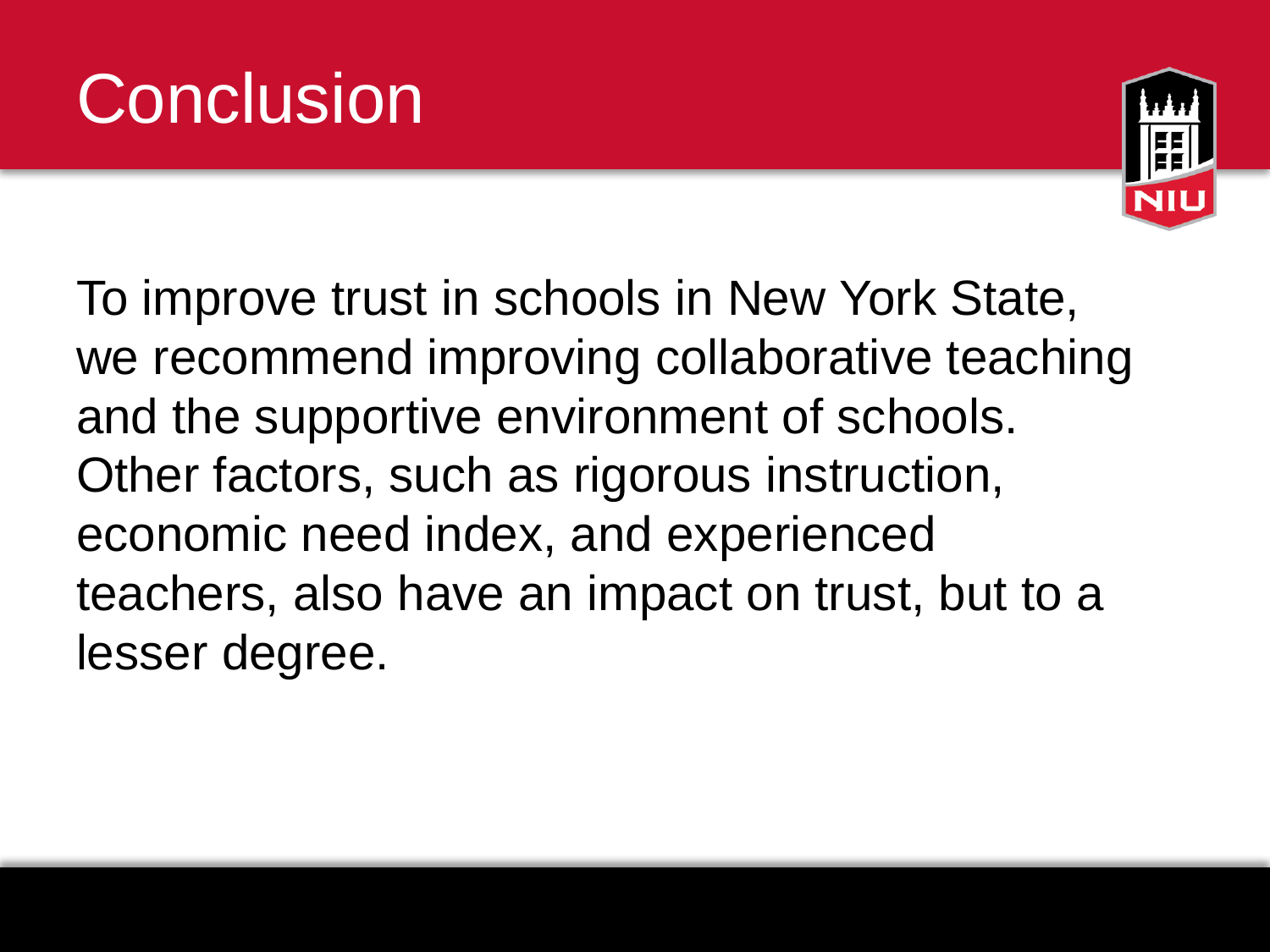

# Conclusion

To improve trust in schools in New York State, we recommend improving collaborative teaching and the supportive environment of schools. Other factors, such as rigorous instruction, economic need index, and experienced teachers, also have an impact on trust, but to a lesser degree.